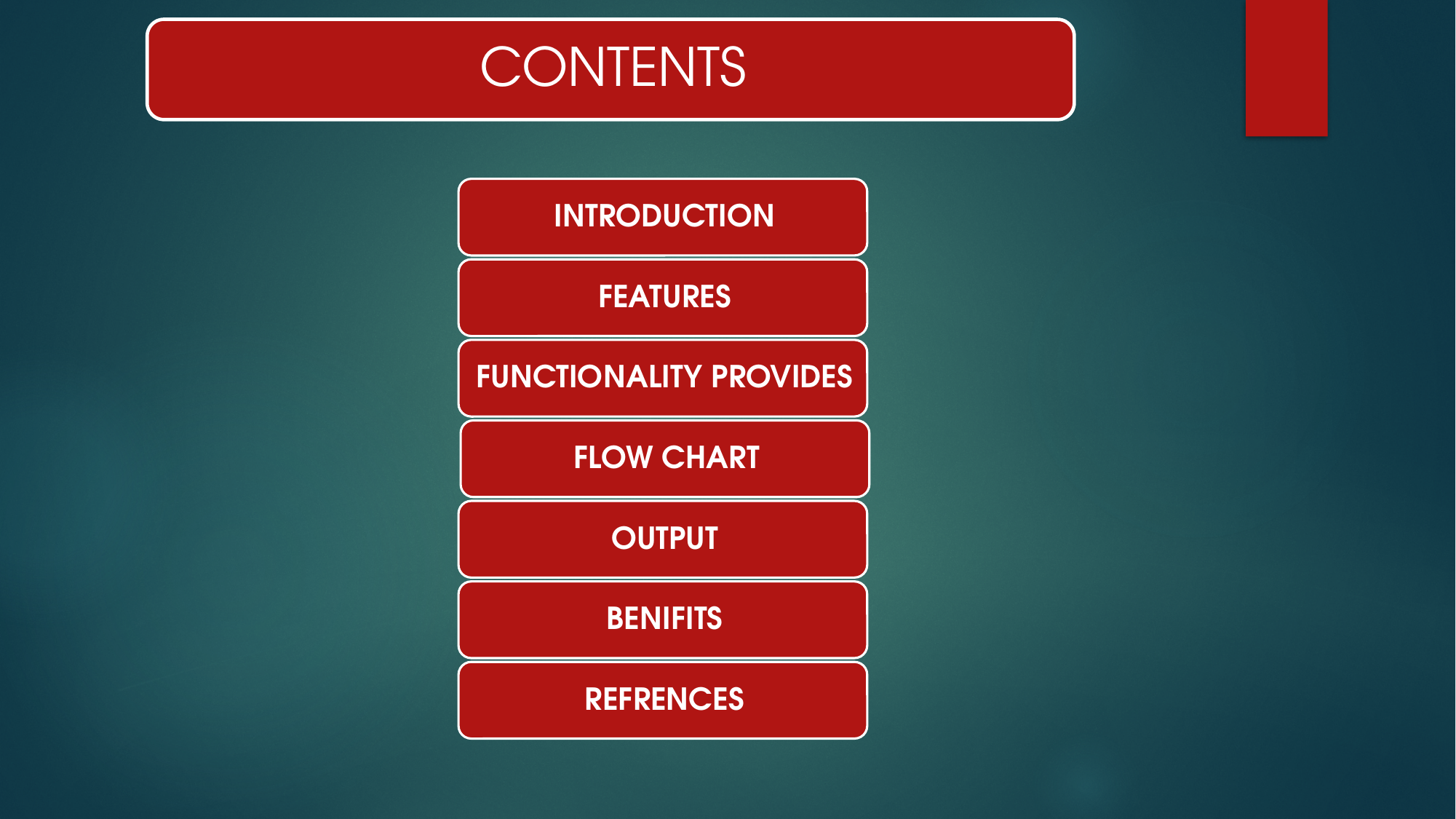

CONTENTS
INTRODUCTION
FEATURES
FUNCTIONALITY PROVIDES
FLOW CHART
OUTPUT
BENIFITS
REFRENCES